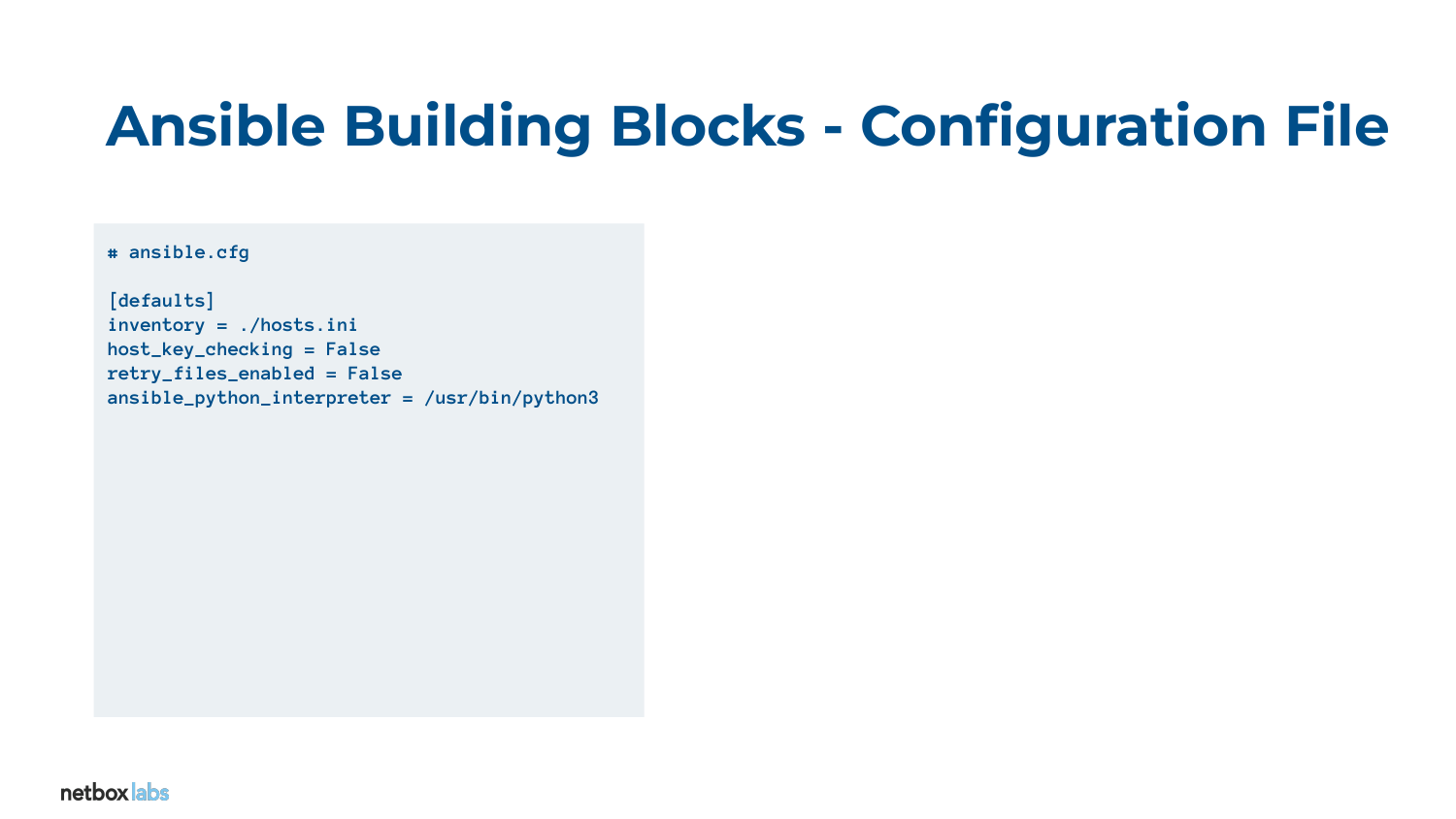

Ansible Building Blocks - Configuration File
# ansible.cfg [defaults]
inventory = ./hosts.ini
host_key_checking = False
retry_files_enabled = False
ansible_python_interpreter = /usr/bin/python3